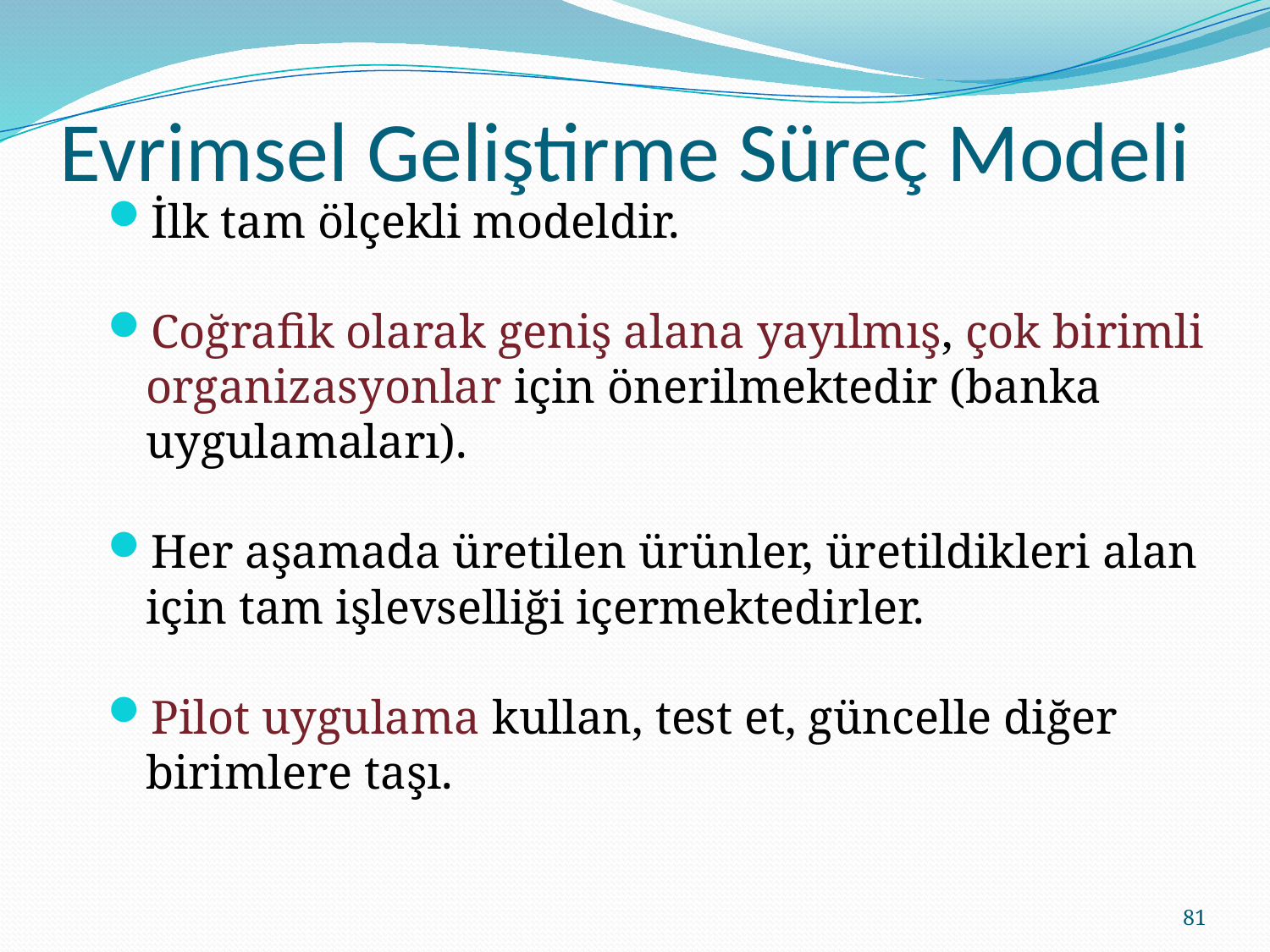

# Evrimsel Geliştirme Süreç Modeli
İlk tam ölçekli modeldir.

Coğrafik olarak geniş alana yayılmış, çok birimli organizasyonlar için önerilmektedir (banka uygulamaları).

Her aşamada üretilen ürünler, üretildikleri alan için tam işlevselliği içermektedirler.

Pilot uygulama kullan, test et, güncelle diğer birimlere taşı.
81